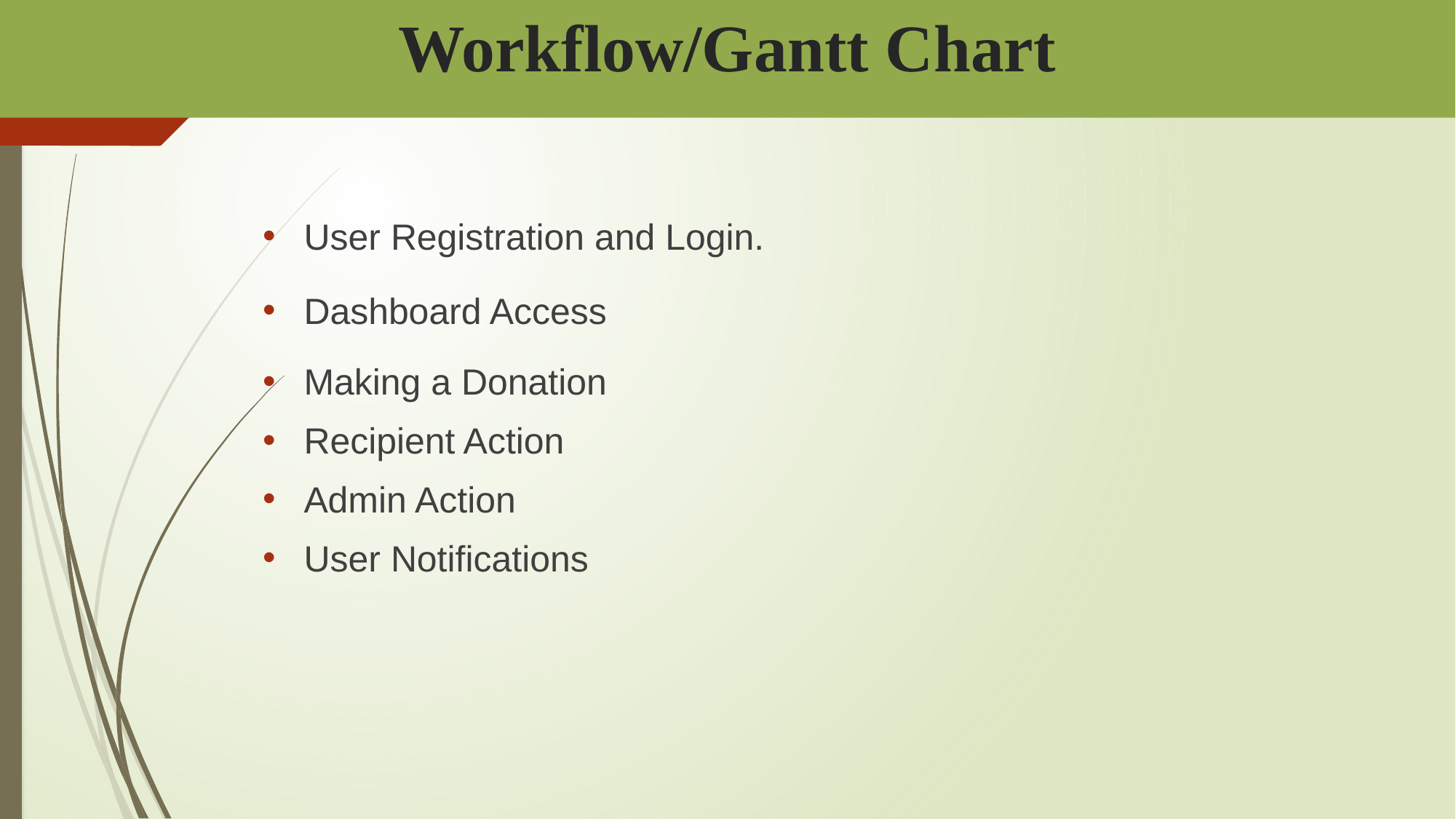

# Workflow/Gantt Chart
User Registration and Login.
Dashboard Access
Making a Donation
Recipient Action
Admin Action
User Notifications